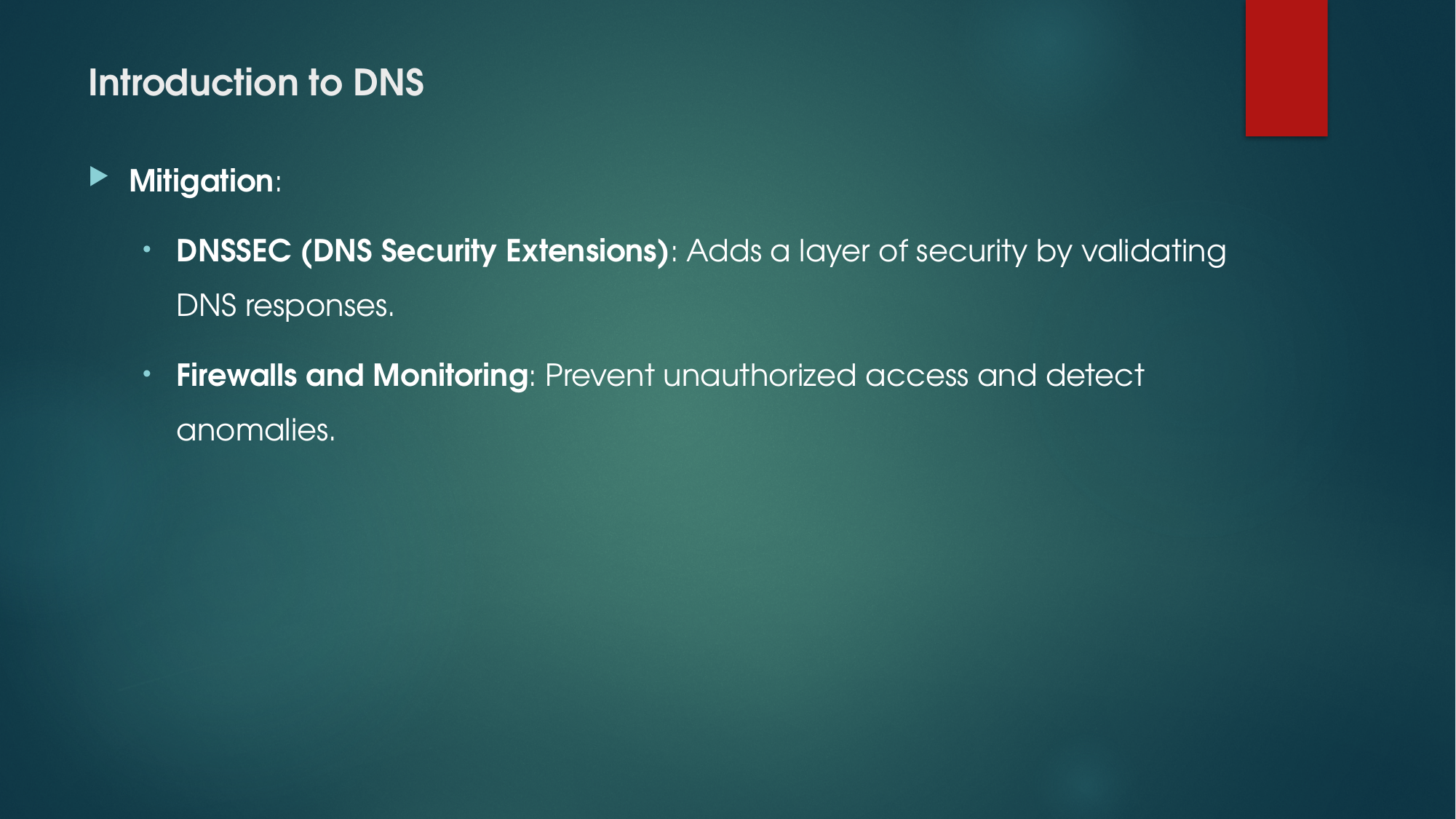

# Introduction to DNS
Mitigation:
DNSSEC (DNS Security Extensions): Adds a layer of security by validating DNS responses.
Firewalls and Monitoring: Prevent unauthorized access and detect anomalies.